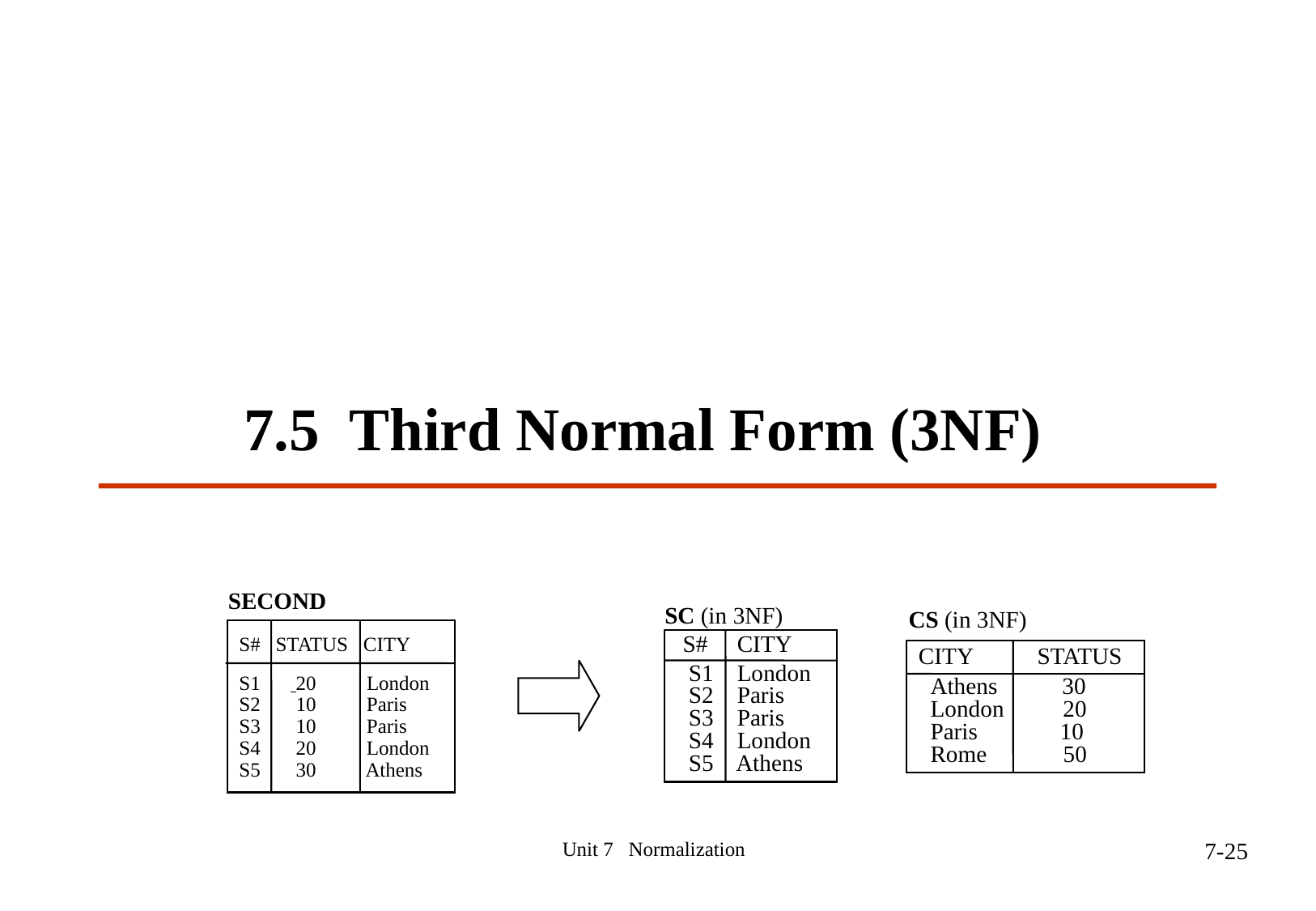

# 7.5  Third Normal Form (3NF)
           SECOND
S#   STATUS   CITY

S1       20          London
S2       10          Paris
S3       10          Paris
S4       20          London
S5       30          Athens

     SC (in 3NF)
 S#     CITY
  S1    London
  S2    Paris
  S3    Paris
  S4    London
  S5    Athens

CS (in 3NF)

CITY           STATUS
  Athens           30
  London          20
  Paris              10
  Rome             50

Unit 7   Normalization
7-25